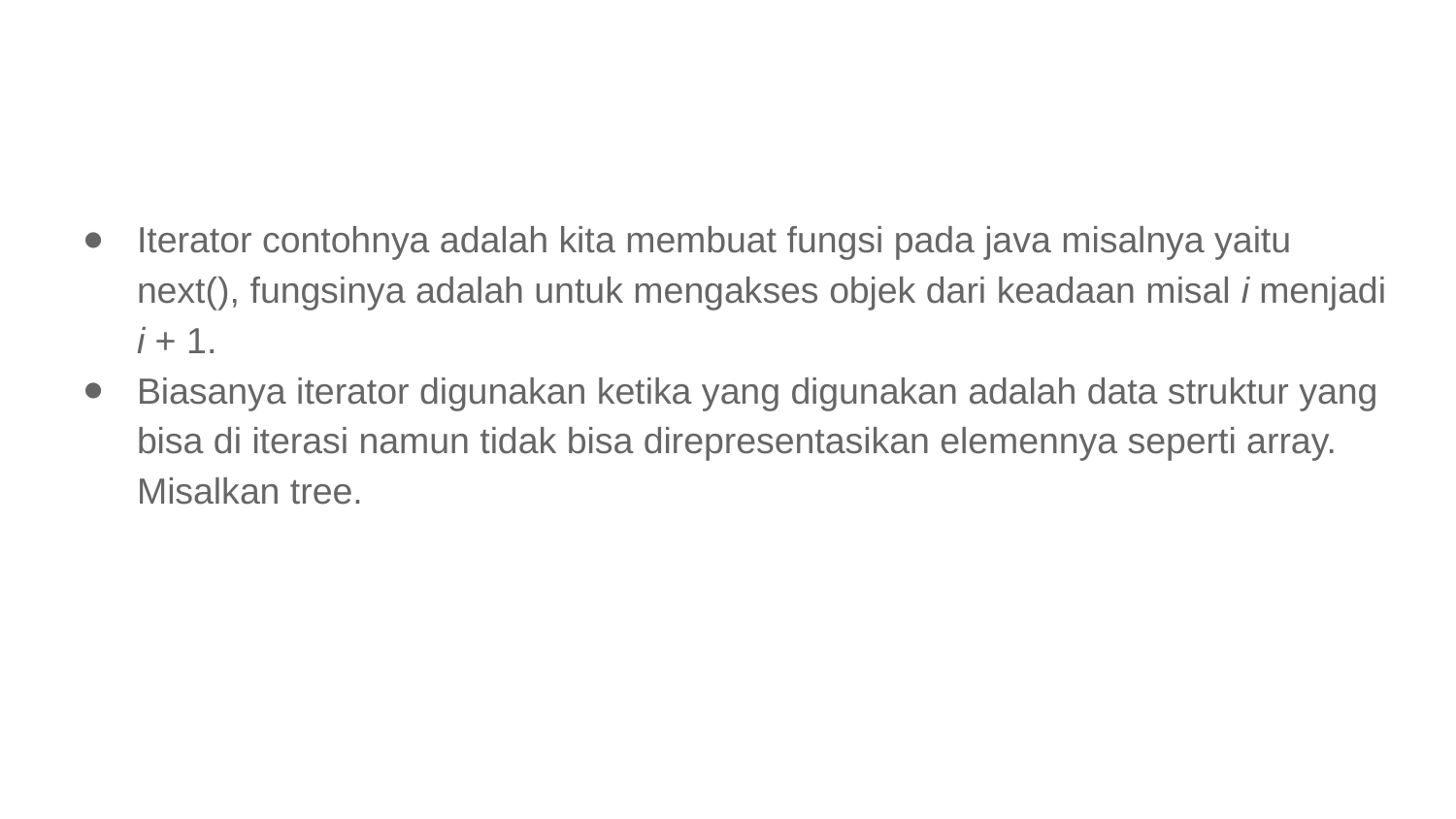

#
Iterator contohnya adalah kita membuat fungsi pada java misalnya yaitu next(), fungsinya adalah untuk mengakses objek dari keadaan misal i menjadi i + 1.
Biasanya iterator digunakan ketika yang digunakan adalah data struktur yang bisa di iterasi namun tidak bisa direpresentasikan elemennya seperti array. Misalkan tree.